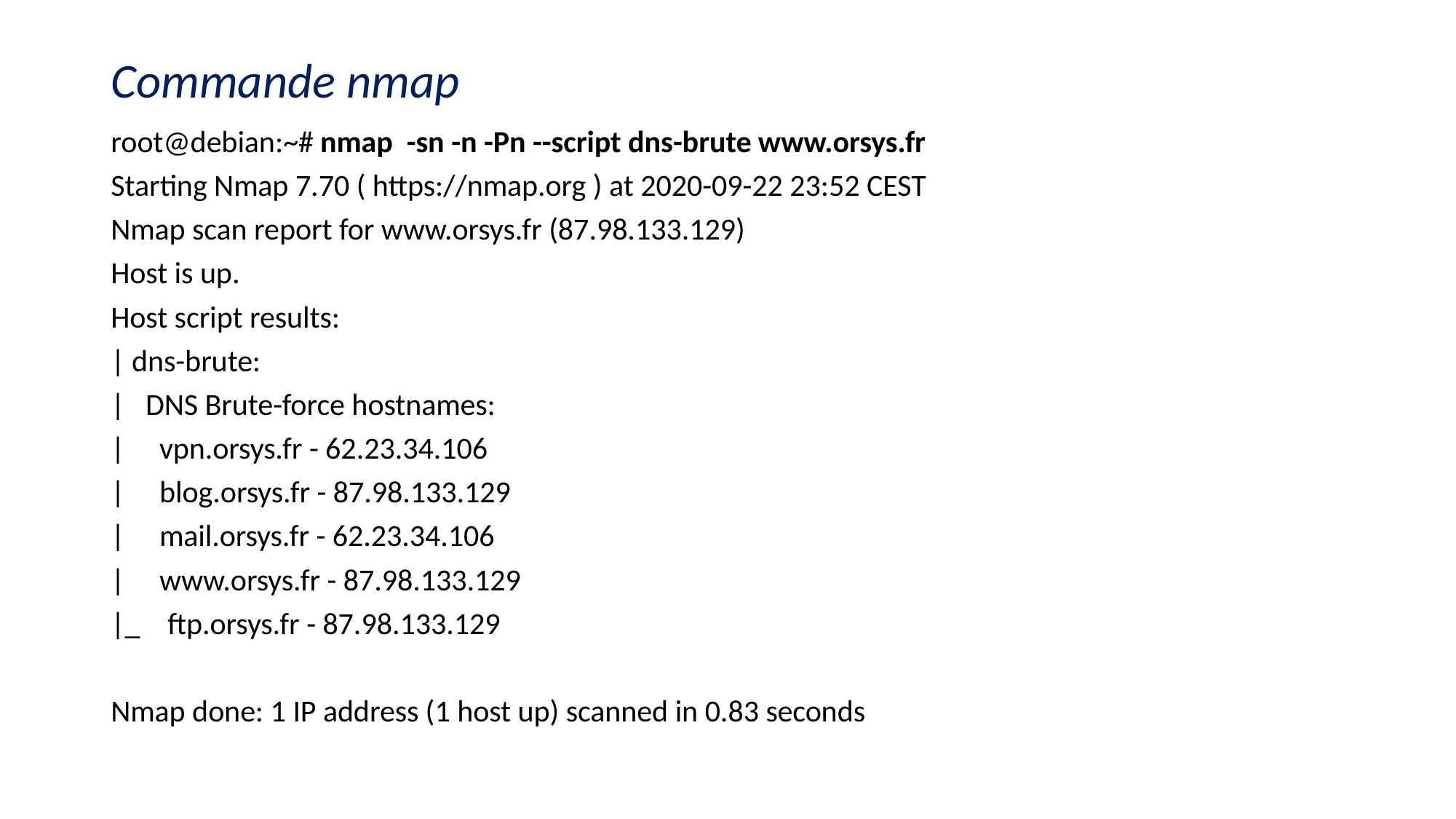

# Commande nmap
root@debian:~# nmap  -sn -n -Pn --script dns-brute www.orsys.fr
Starting Nmap 7.70 ( https://nmap.org ) at 2020-09-22 23:52 CEST
Nmap scan report for www.orsys.fr (87.98.133.129)
Host is up.
Host script results:
| dns-brute:
|   DNS Brute-force hostnames:
|     vpn.orsys.fr - 62.23.34.106
|     blog.orsys.fr - 87.98.133.129
|     mail.orsys.fr - 62.23.34.106
|     www.orsys.fr - 87.98.133.129
|_    ftp.orsys.fr - 87.98.133.129

Nmap done: 1 IP address (1 host up) scanned in 0.83 seconds